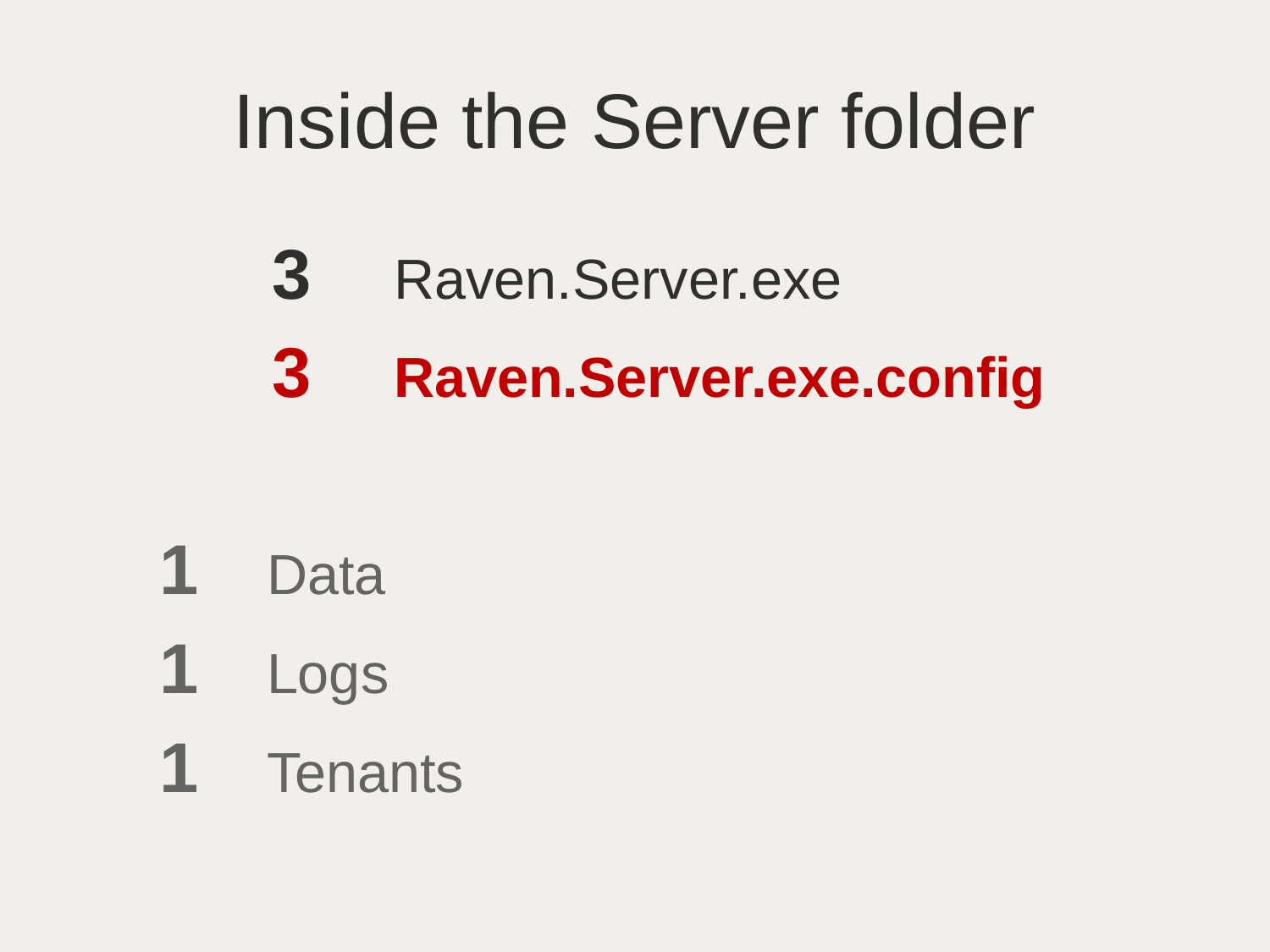

# Inside the Server folder
	 3	Raven.Server.exe
	 3	Raven.Server.exe.config

 1	Data
 1	Logs
 1	Tenants